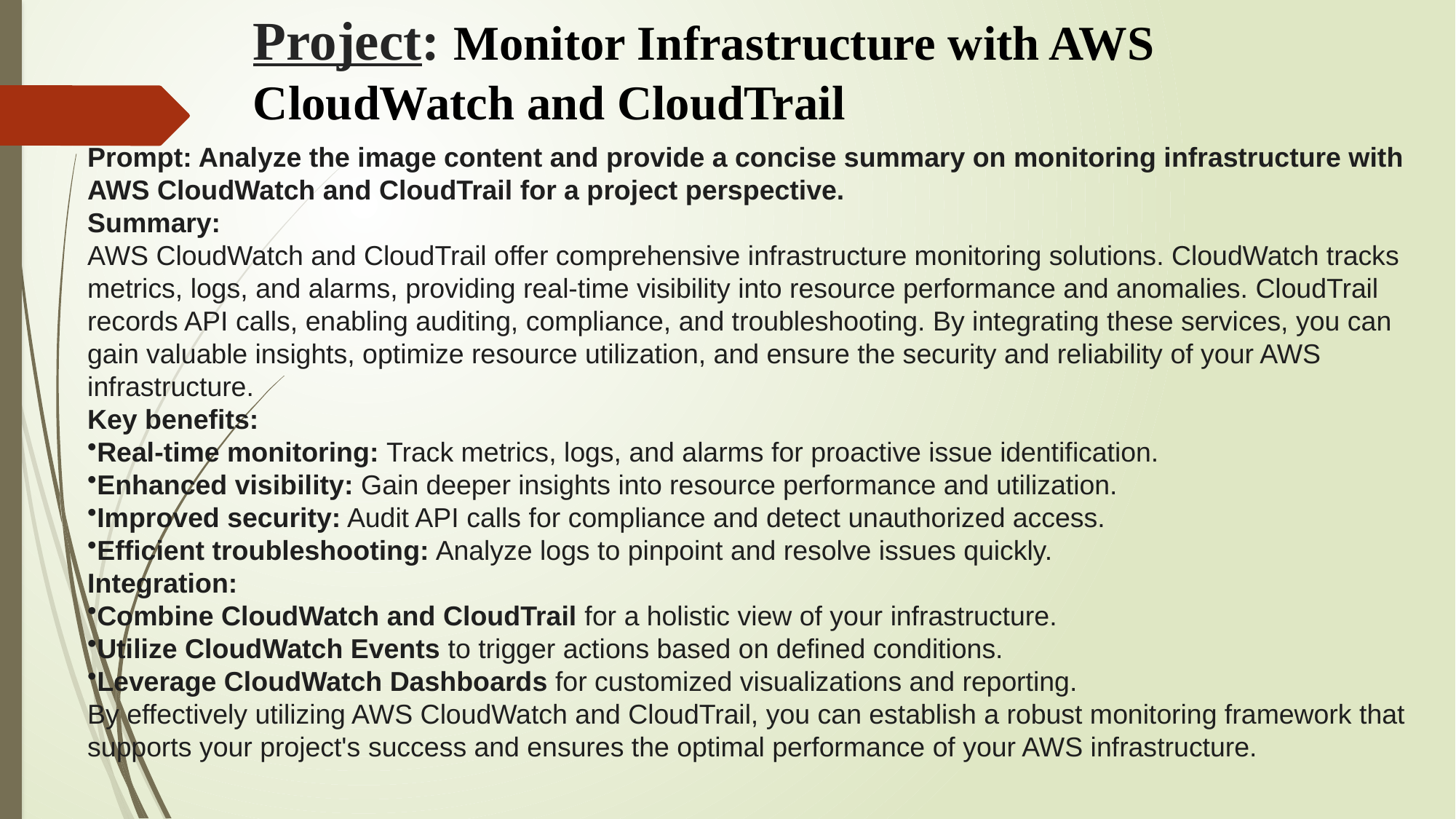

# Project: Monitor Infrastructure with AWS CloudWatch and CloudTrail
Prompt: Analyze the image content and provide a concise summary on monitoring infrastructure with AWS CloudWatch and CloudTrail for a project perspective.
Summary:
AWS CloudWatch and CloudTrail offer comprehensive infrastructure monitoring solutions. CloudWatch tracks metrics, logs, and alarms, providing real-time visibility into resource performance and anomalies. CloudTrail records API calls, enabling auditing, compliance, and troubleshooting. By integrating these services, you can gain valuable insights, optimize resource utilization, and ensure the security and reliability of your AWS infrastructure.
Key benefits:
Real-time monitoring: Track metrics, logs, and alarms for proactive issue identification.
Enhanced visibility: Gain deeper insights into resource performance and utilization.
Improved security: Audit API calls for compliance and detect unauthorized access.
Efficient troubleshooting: Analyze logs to pinpoint and resolve issues quickly.
Integration:
Combine CloudWatch and CloudTrail for a holistic view of your infrastructure.
Utilize CloudWatch Events to trigger actions based on defined conditions.
Leverage CloudWatch Dashboards for customized visualizations and reporting.
By effectively utilizing AWS CloudWatch and CloudTrail, you can establish a robust monitoring framework that supports your project's success and ensures the optimal performance of your AWS infrastructure.